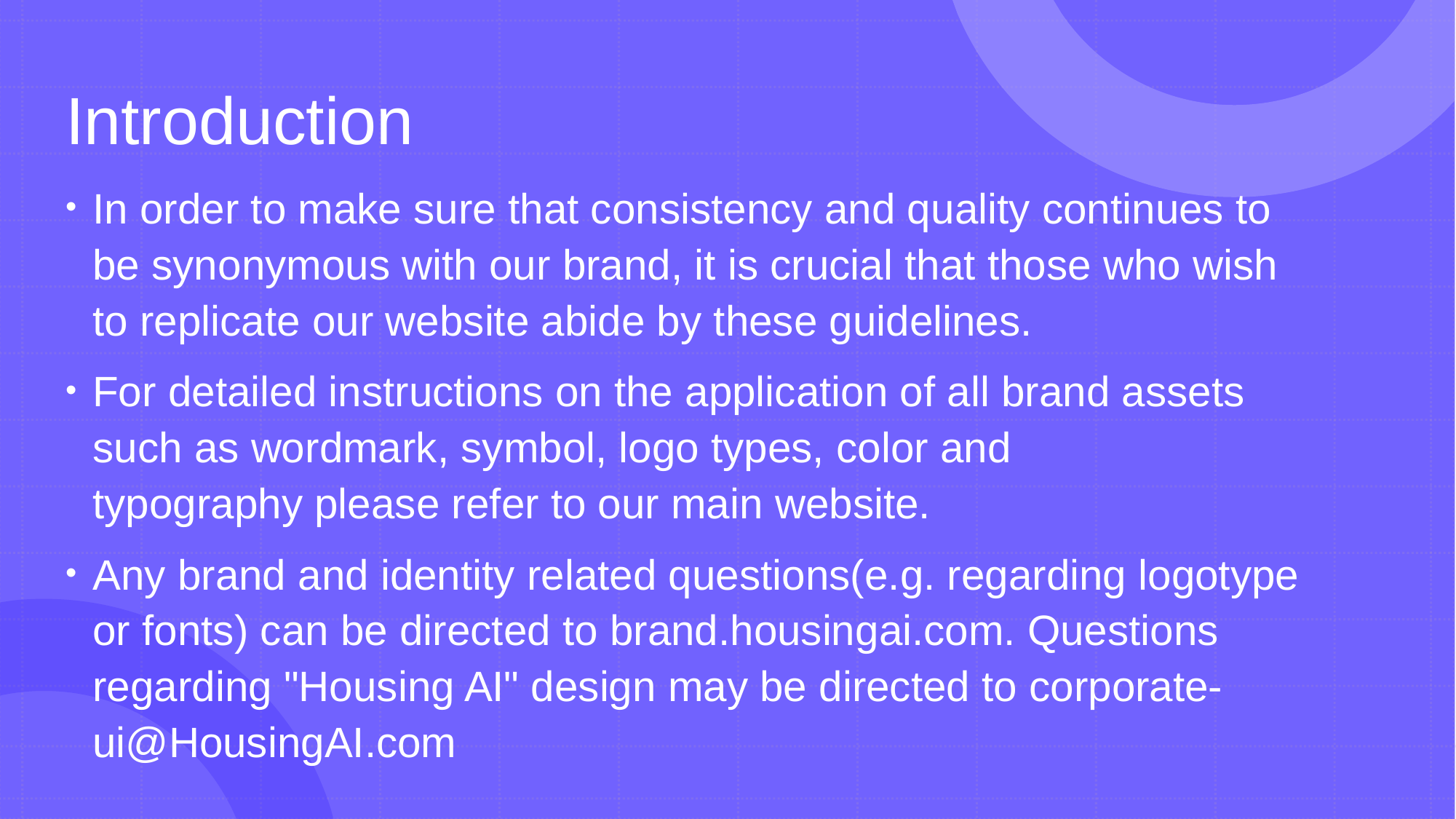

# Introduction
In order to make sure that consistency and quality continues to be synonymous with our brand, it is crucial that those who wish to replicate our website abide by these guidelines.
For detailed instructions on the application of all brand assets such as wordmark, symbol, logo types, color and typography please refer to our main website.
Any brand and identity related questions(e.g. regarding logotype or fonts) can be directed to brand.housingai.com. Questions regarding "Housing AI" design may be directed to corporate-ui@HousingAI.com